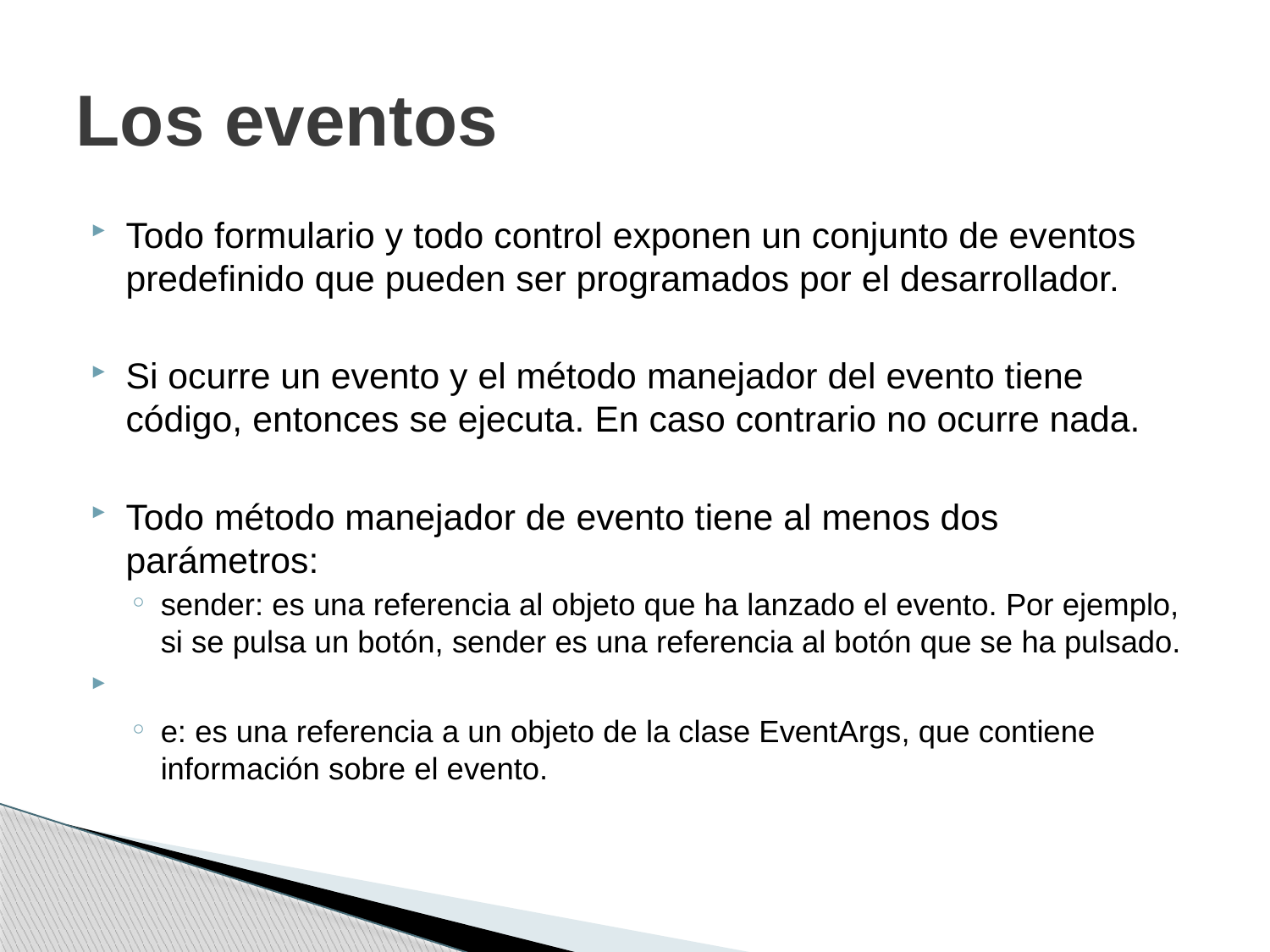

# Los eventos
Todo formulario y todo control exponen un conjunto de eventos predefinido que pueden ser programados por el desarrollador.

Si ocurre un evento y el método manejador del evento tiene código, entonces se ejecuta. En caso contrario no ocurre nada.

Todo método manejador de evento tiene al menos dos parámetros:
sender: es una referencia al objeto que ha lanzado el evento. Por ejemplo, si se pulsa un botón, sender es una referencia al botón que se ha pulsado.

e: es una referencia a un objeto de la clase EventArgs, que contiene información sobre el evento.